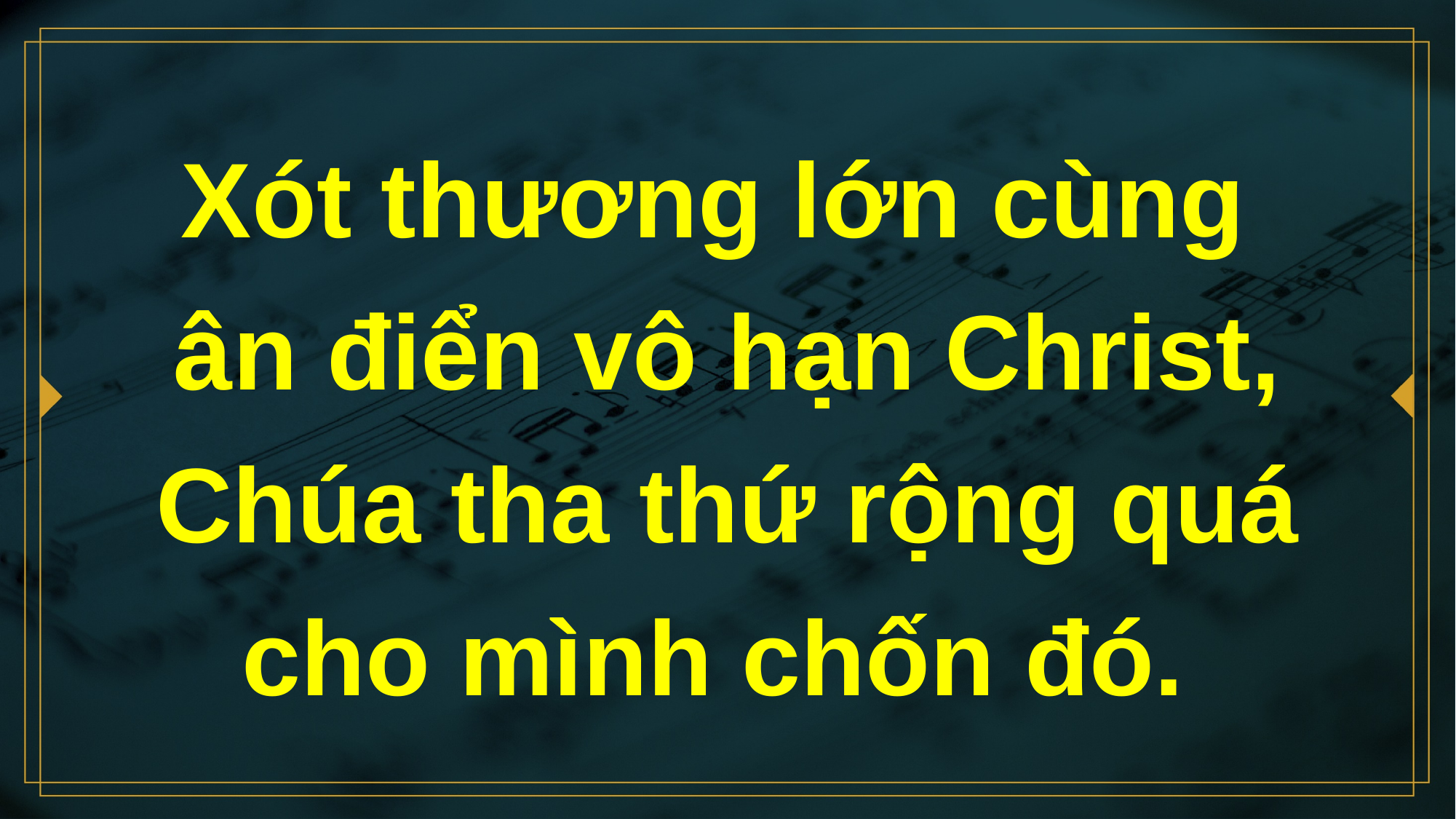

# Xót thương lớn cùng ân điển vô hạn Christ, Chúa tha thứ rộng quá cho mình chốn đó.